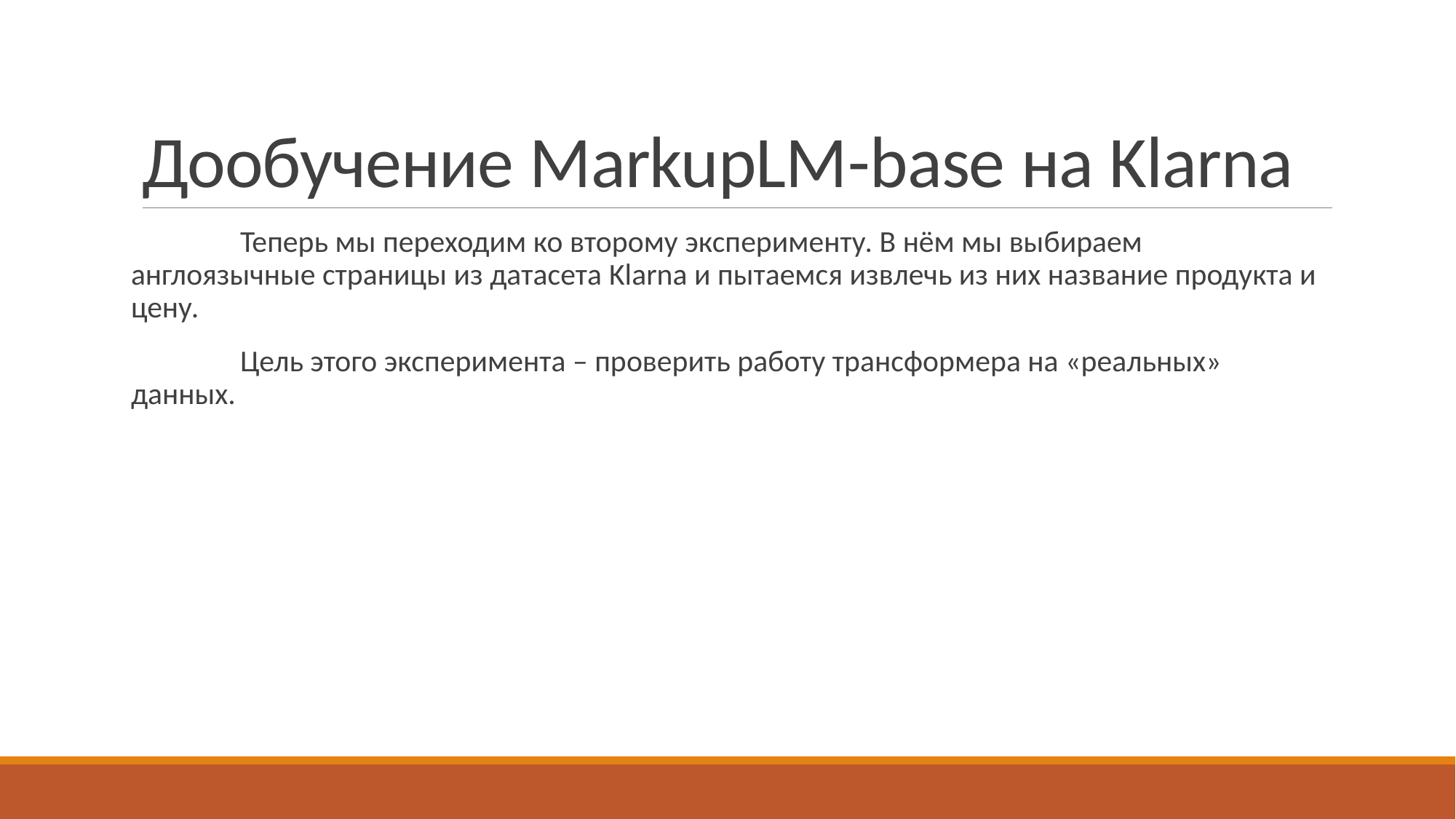

# Дообучение MarkupLM-base на Klarna
	Теперь мы переходим ко второму эксперименту. В нём мы выбираем англоязычные страницы из датасета Klarna и пытаемся извлечь из них название продукта и цену.
	Цель этого эксперимента – проверить работу трансформера на «реальных» данных.